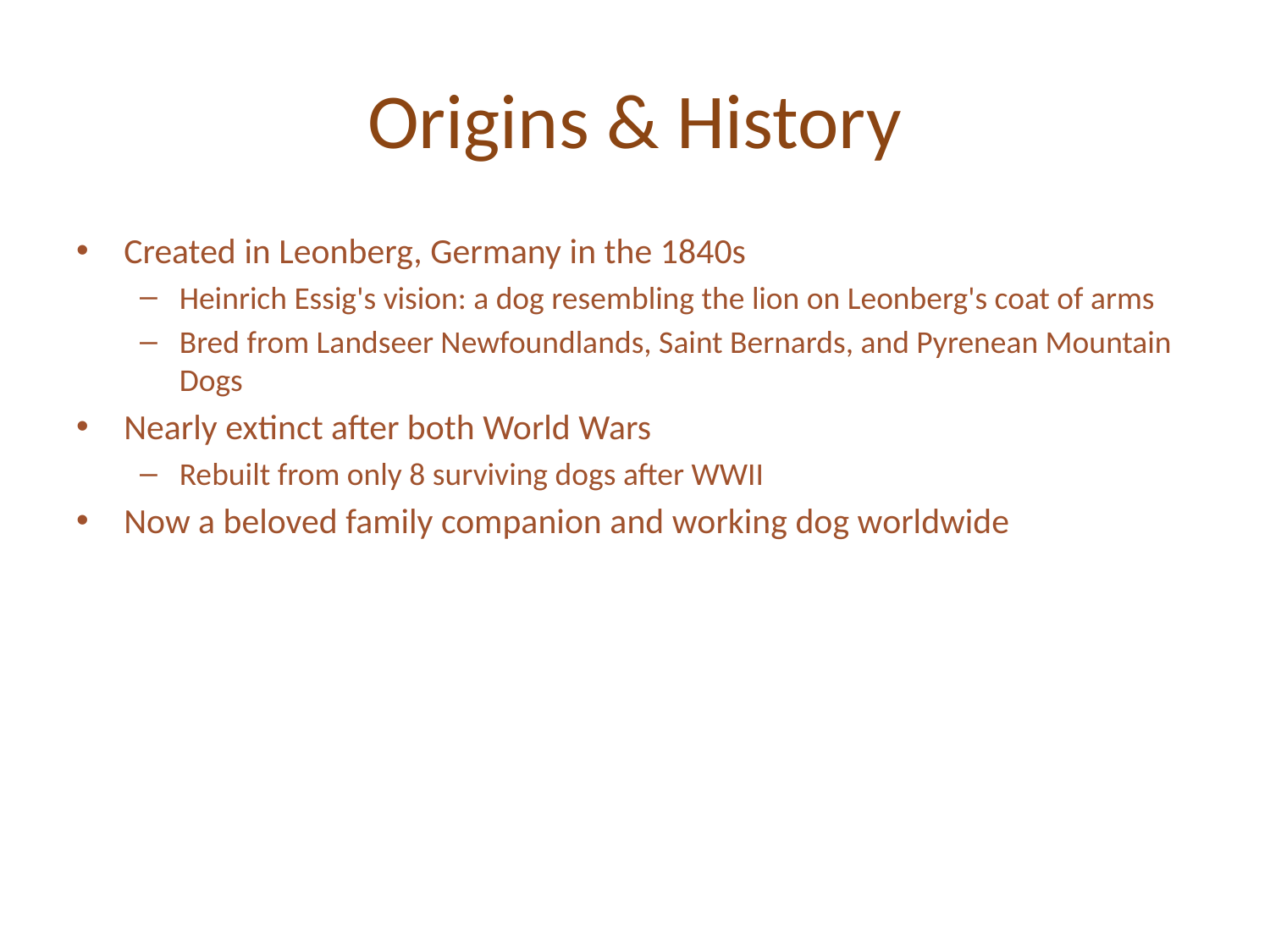

# Origins & History
Created in Leonberg, Germany in the 1840s
Heinrich Essig's vision: a dog resembling the lion on Leonberg's coat of arms
Bred from Landseer Newfoundlands, Saint Bernards, and Pyrenean Mountain Dogs
Nearly extinct after both World Wars
Rebuilt from only 8 surviving dogs after WWII
Now a beloved family companion and working dog worldwide